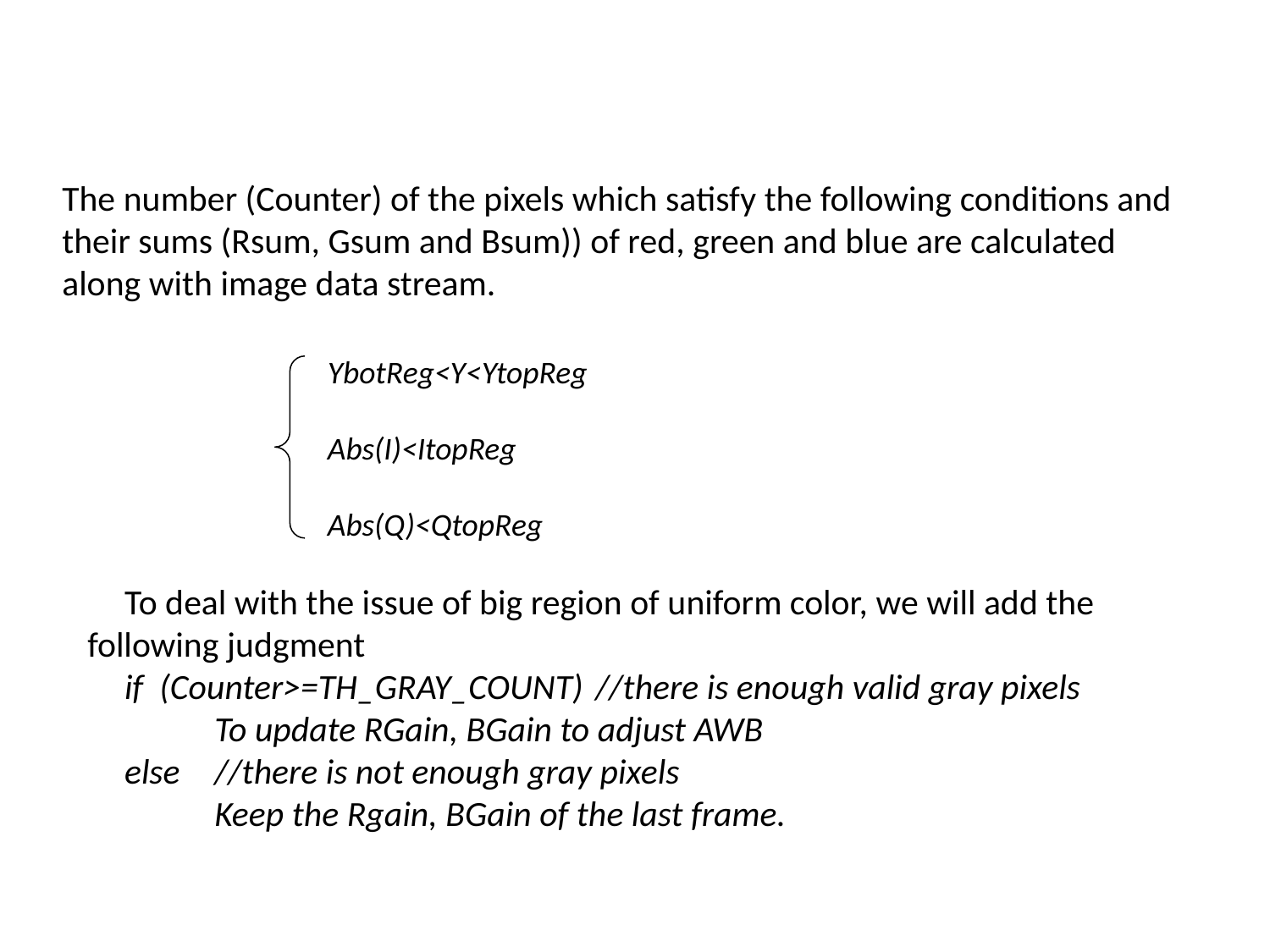

The number (Counter) of the pixels which satisfy the following conditions and their sums (Rsum, Gsum and Bsum)) of red, green and blue are calculated along with image data stream.

YbotReg<Y<YtopReg

Abs(I)<ItopReg

Abs(Q)<QtopReg

To deal with the issue of big region of uniform color, we will add the following judgment
if  (Counter>=TH_GRAY_COUNT) 	//there is enough valid gray pixels
	To update RGain, BGain to adjust AWB
else	//there is not enough gray pixels
	Keep the Rgain, BGain of the last frame.